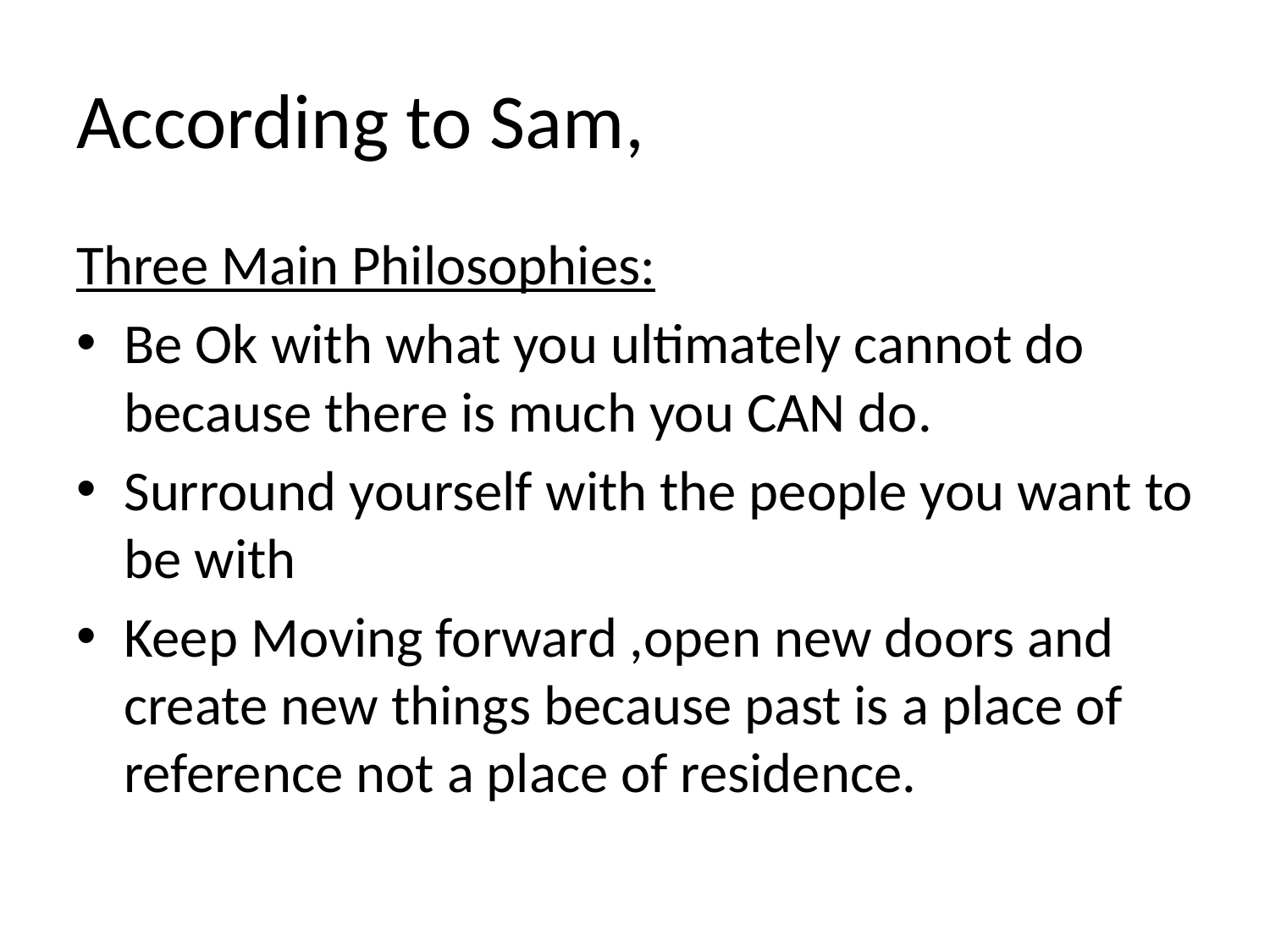

# According to Sam,
Three Main Philosophies:
Be Ok with what you ultimately cannot do because there is much you CAN do.
Surround yourself with the people you want to be with
Keep Moving forward ,open new doors and create new things because past is a place of reference not a place of residence.